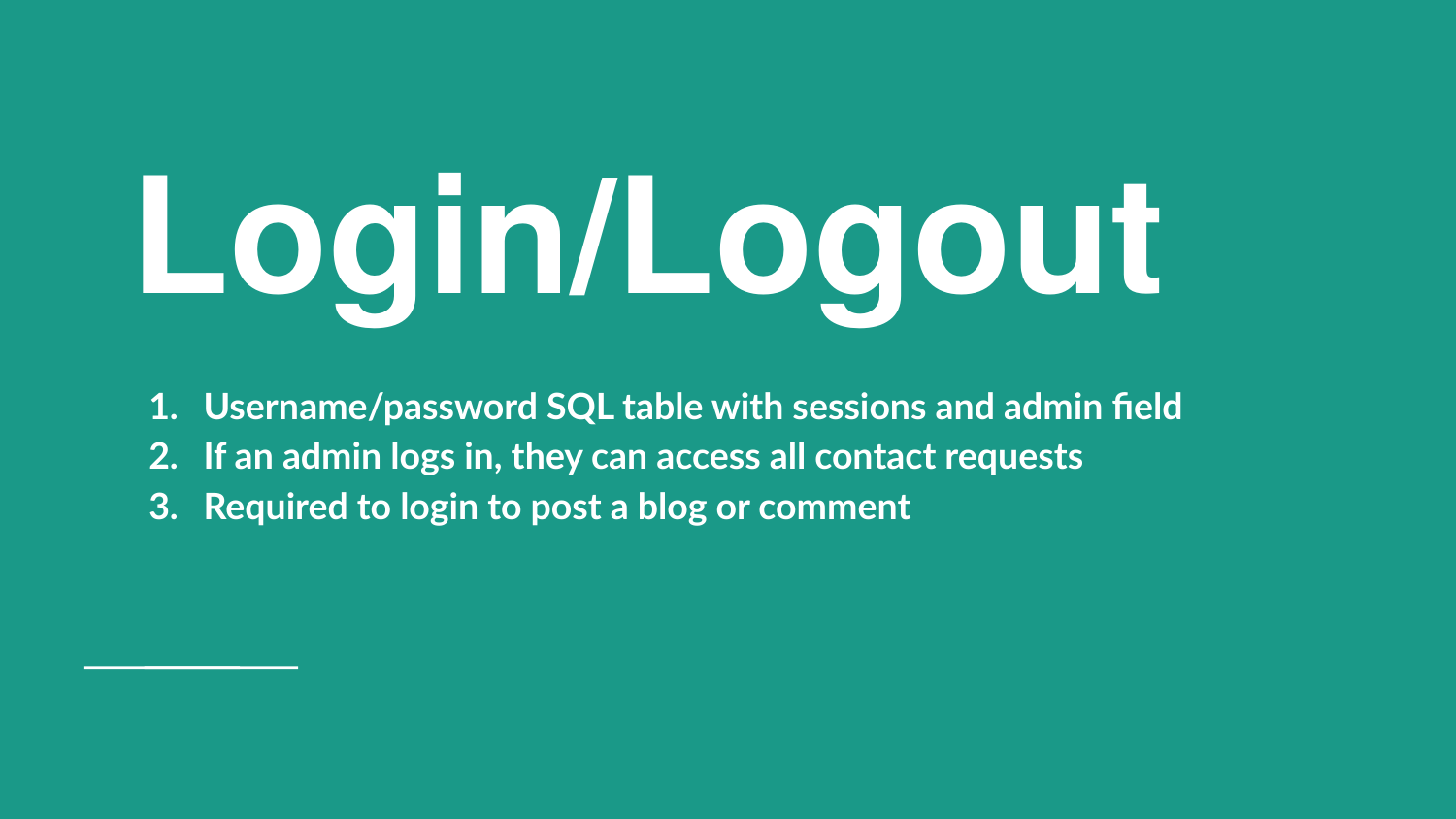

# Login/Logout
Username/password SQL table with sessions and admin field
If an admin logs in, they can access all contact requests
Required to login to post a blog or comment